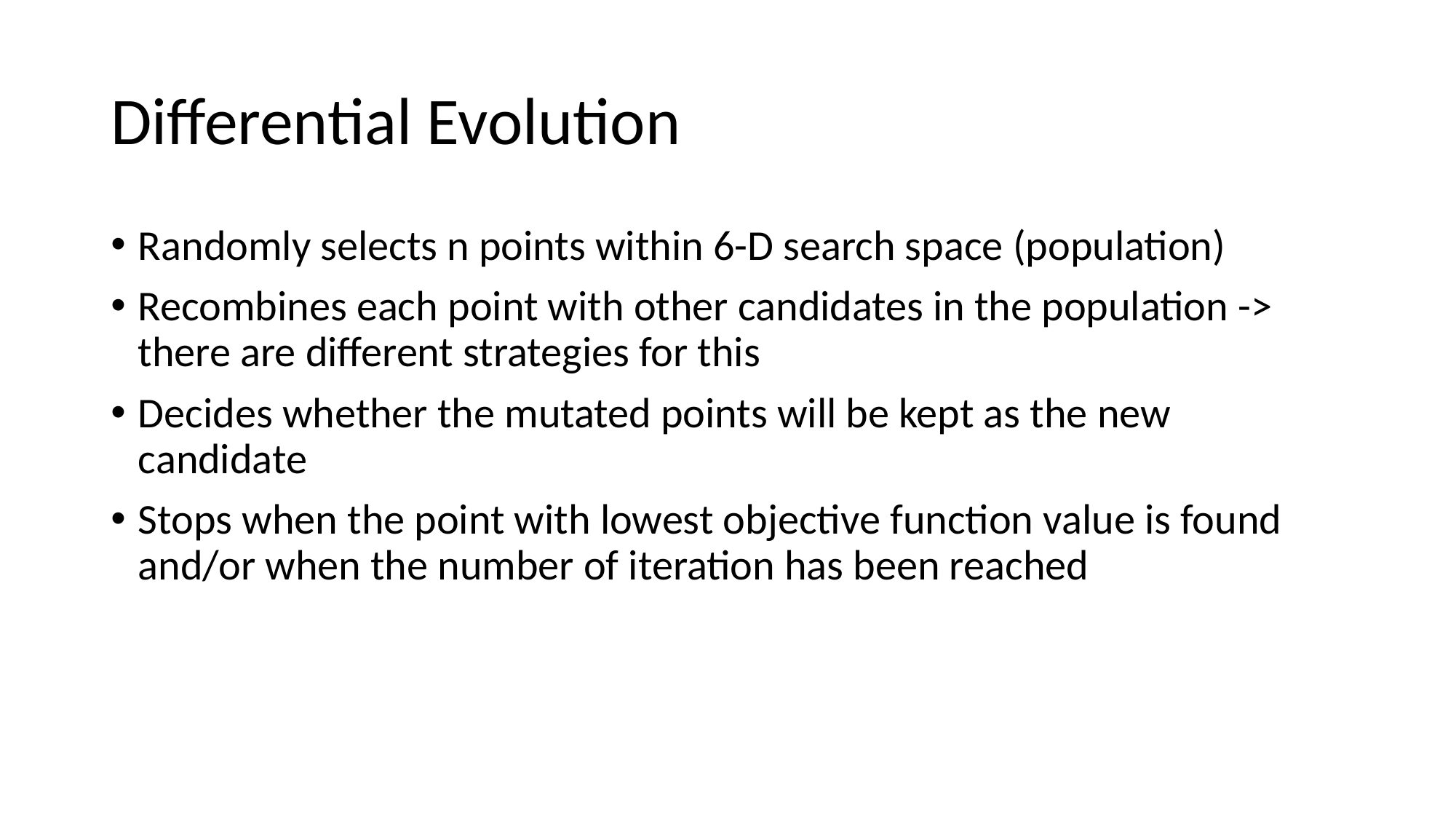

# Differential Evolution
Randomly selects n points within 6-D search space (population)
Recombines each point with other candidates in the population -> there are different strategies for this
Decides whether the mutated points will be kept as the new candidate
Stops when the point with lowest objective function value is found and/or when the number of iteration has been reached